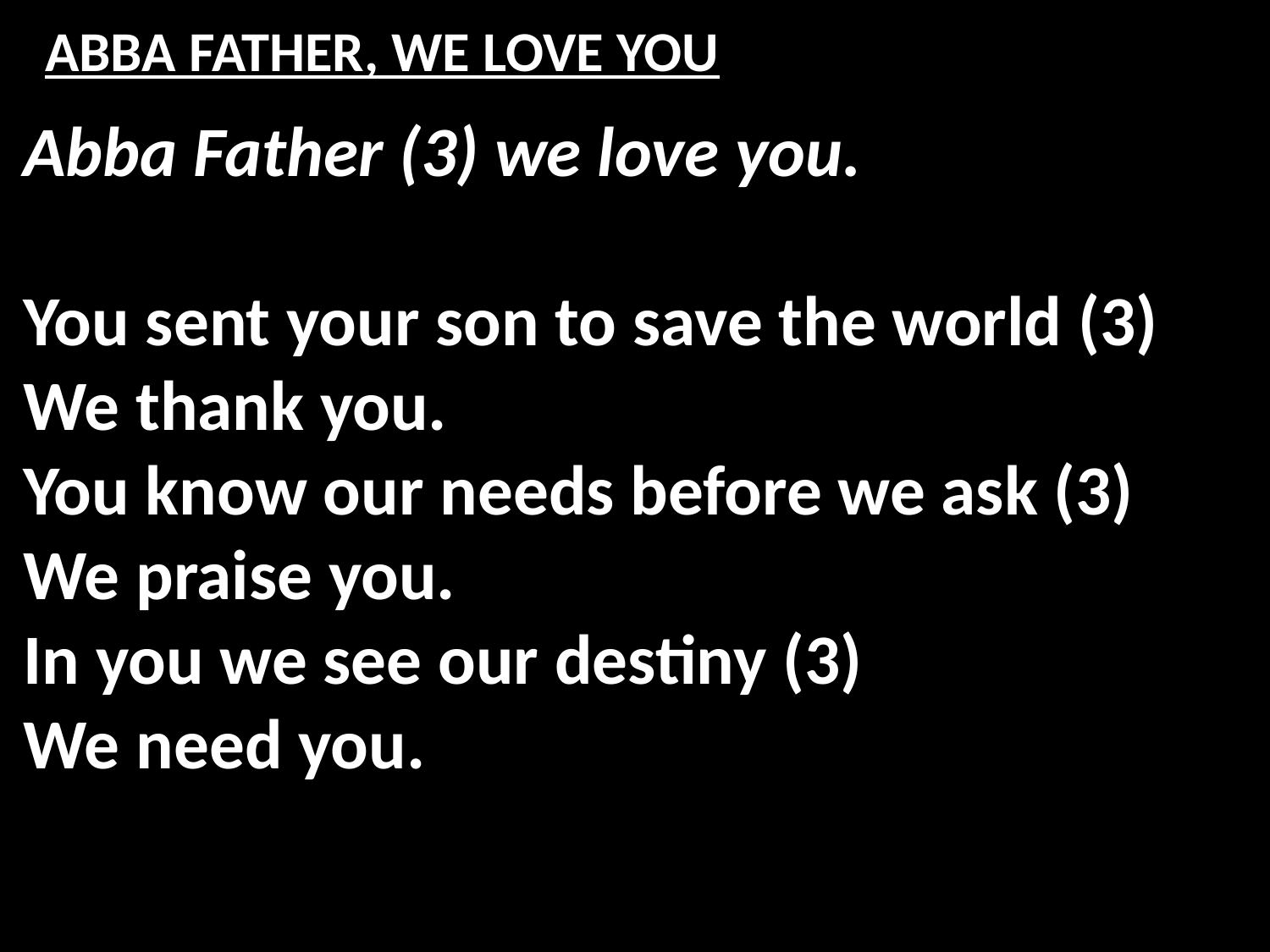

# ABBA FATHER, WE LOVE YOU
Abba Father (3) we love you.

You sent your son to save the world (3)
We thank you.
You know our needs before we ask (3)
We praise you.
In you we see our destiny (3)
We need you.